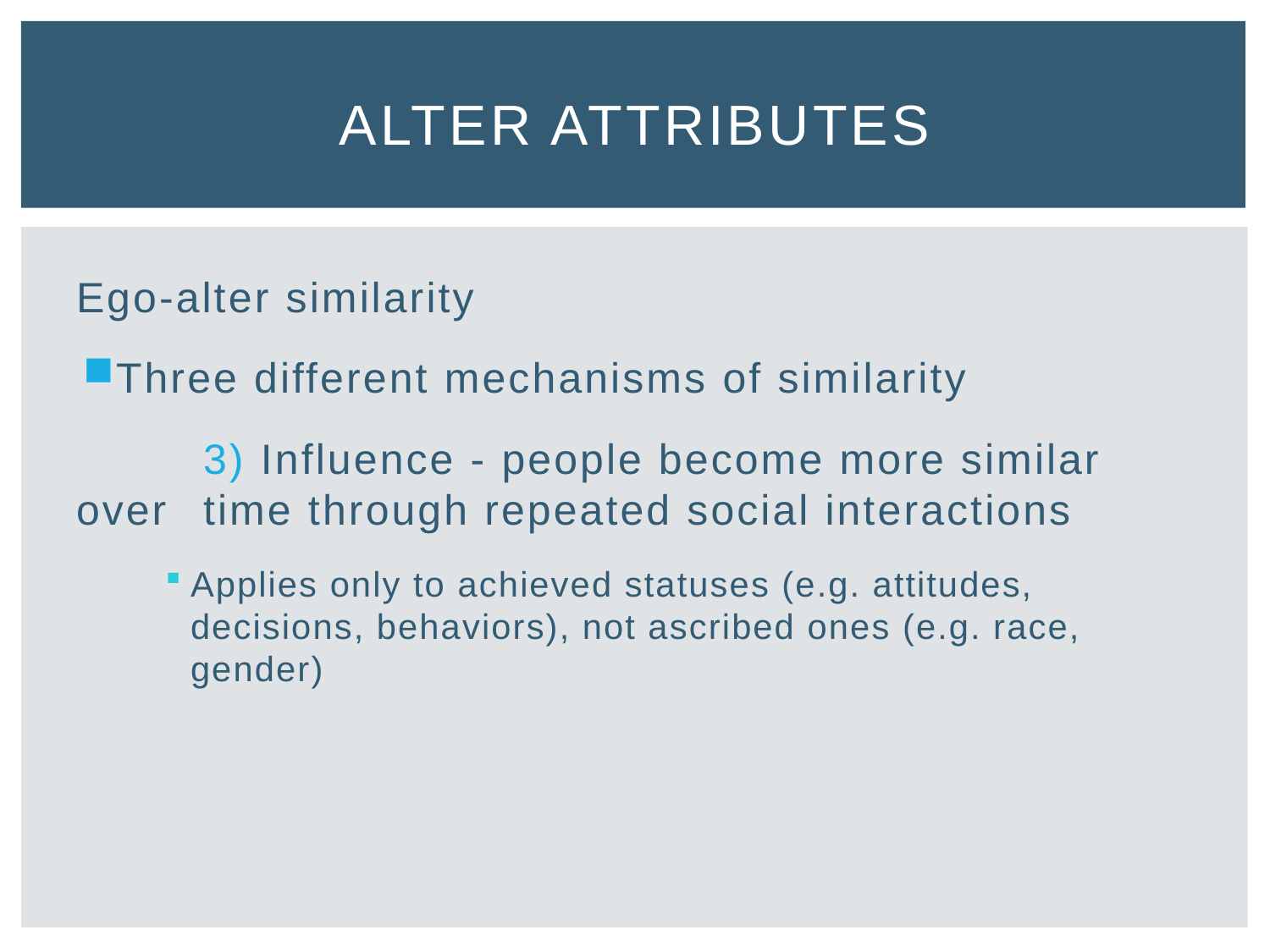

# Alter attributes
Ego-alter similarity
Three different mechanisms of similarity
	3) Influence - people become more similar over 	time through repeated social interactions
Applies only to achieved statuses (e.g. attitudes, decisions, behaviors), not ascribed ones (e.g. race, gender)